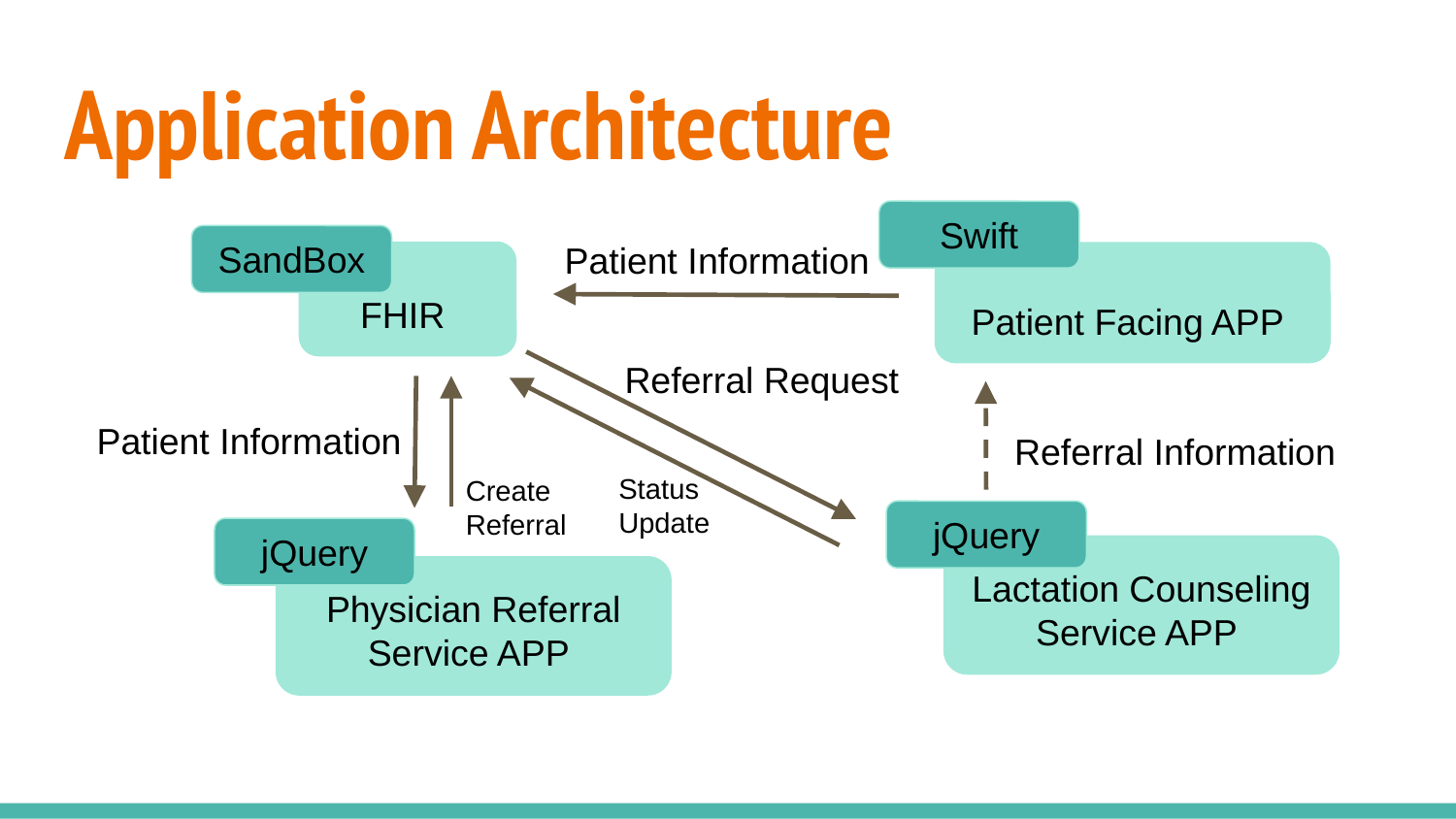

# Application Architecture
Swift
Patient Facing APP
Patient Information
SandBox
FHIR
Referral Request

Patient Information
Create Referral
jQuery
Lactation Counseling Service APP
jQuery
Referral Information

Status
Update
Physician Referral Service APP